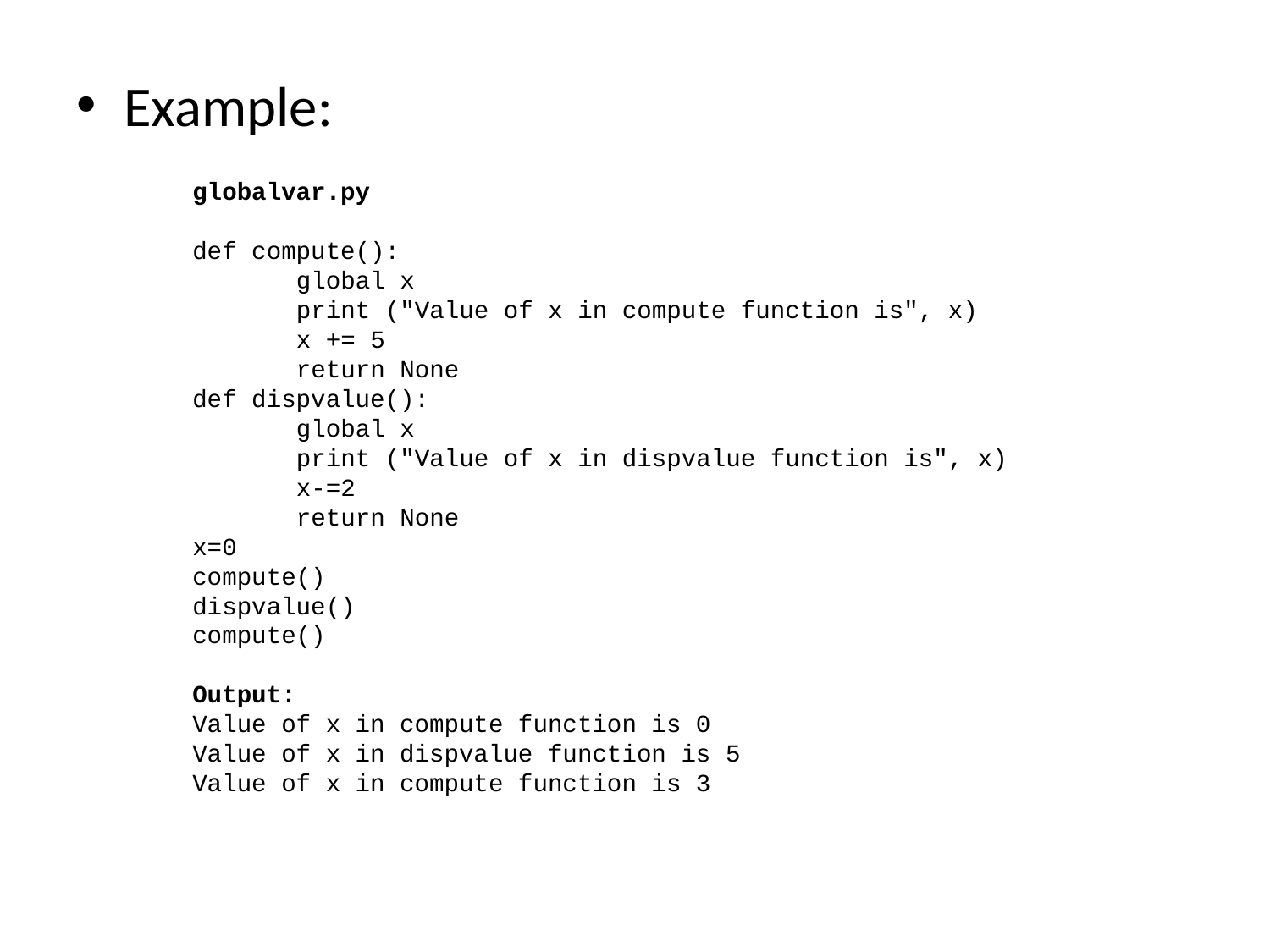

Example:
globalvar.py

def compute():
       global x
       print ("Value of x in compute function is", x)
       x += 5
       return None
def dispvalue():
       global x
       print ("Value of x in dispvalue function is", x)
       x-=2
       return None
x=0
compute()
dispvalue()
compute()

Output:
Value of x in compute function is 0
Value of x in dispvalue function is 5
Value of x in compute function is 3